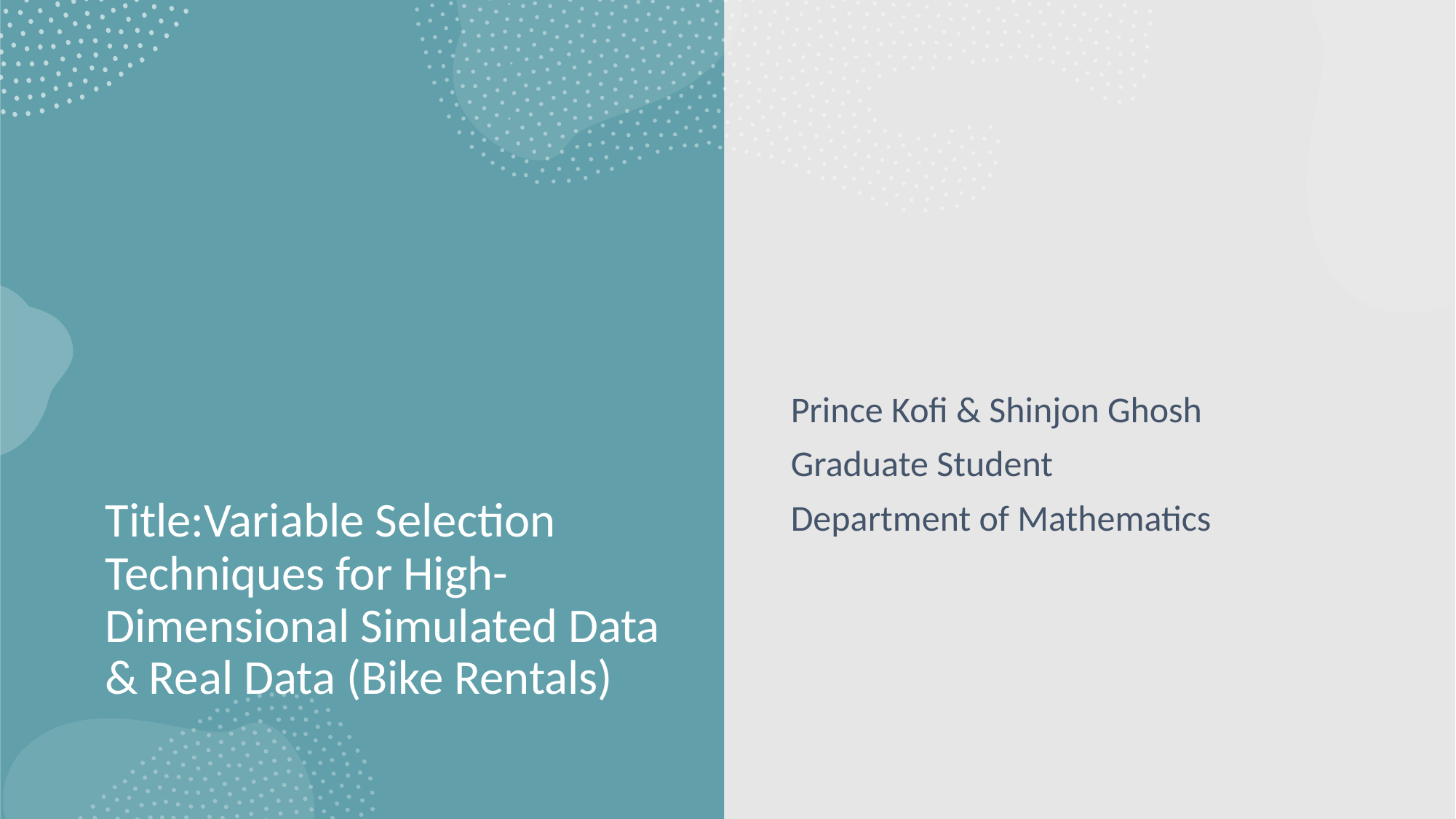

# Title:Variable Selection Techniques for High-Dimensional Simulated Data & Real Data (Bike Rentals)

Prince Kofi & Shinjon Ghosh
Graduate Student
Department of Mathematics